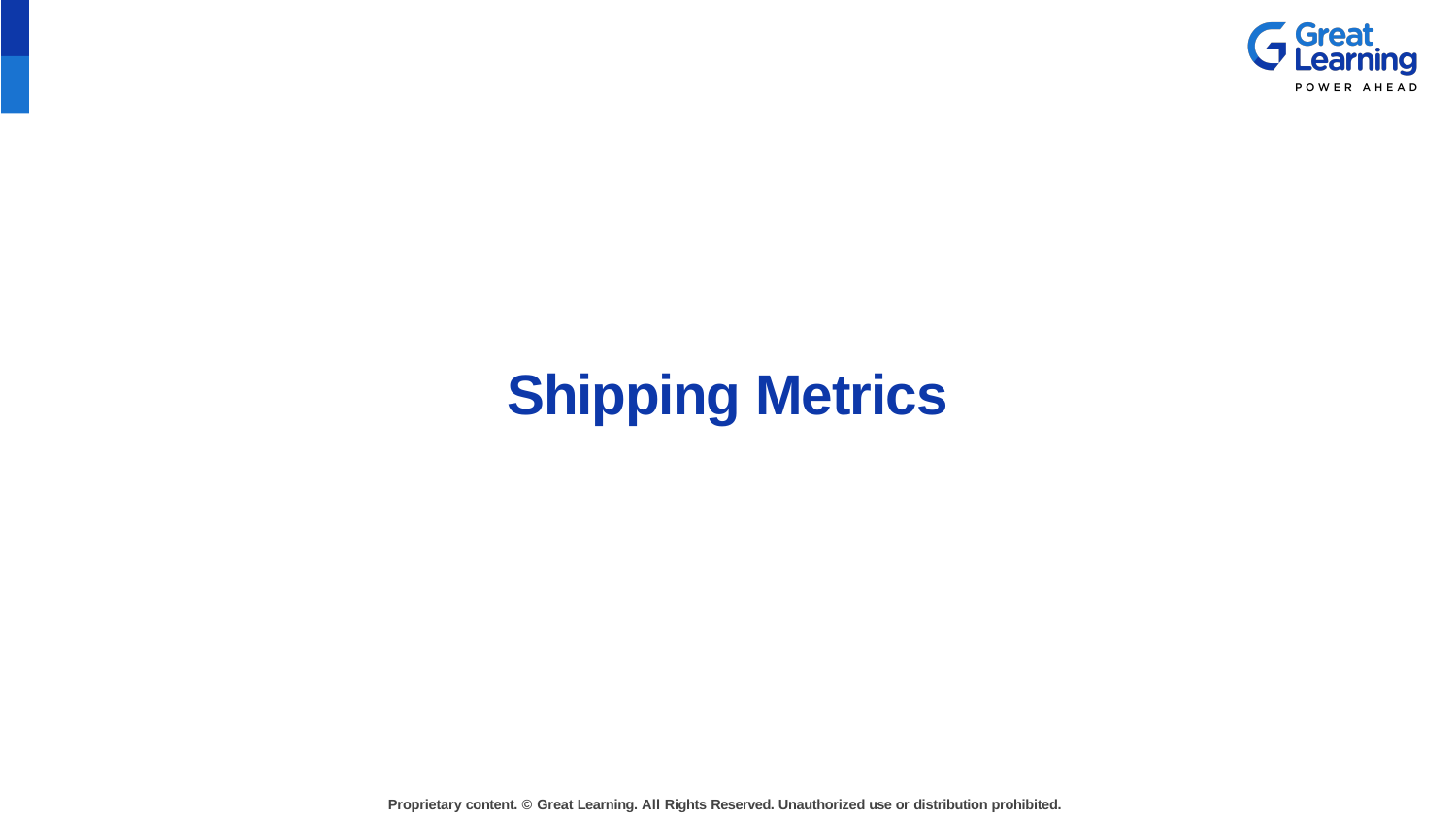

# Shipping Metrics
Proprietary content. © Great Learning. All Rights Reserved. Unauthorized use or distribution prohibited.